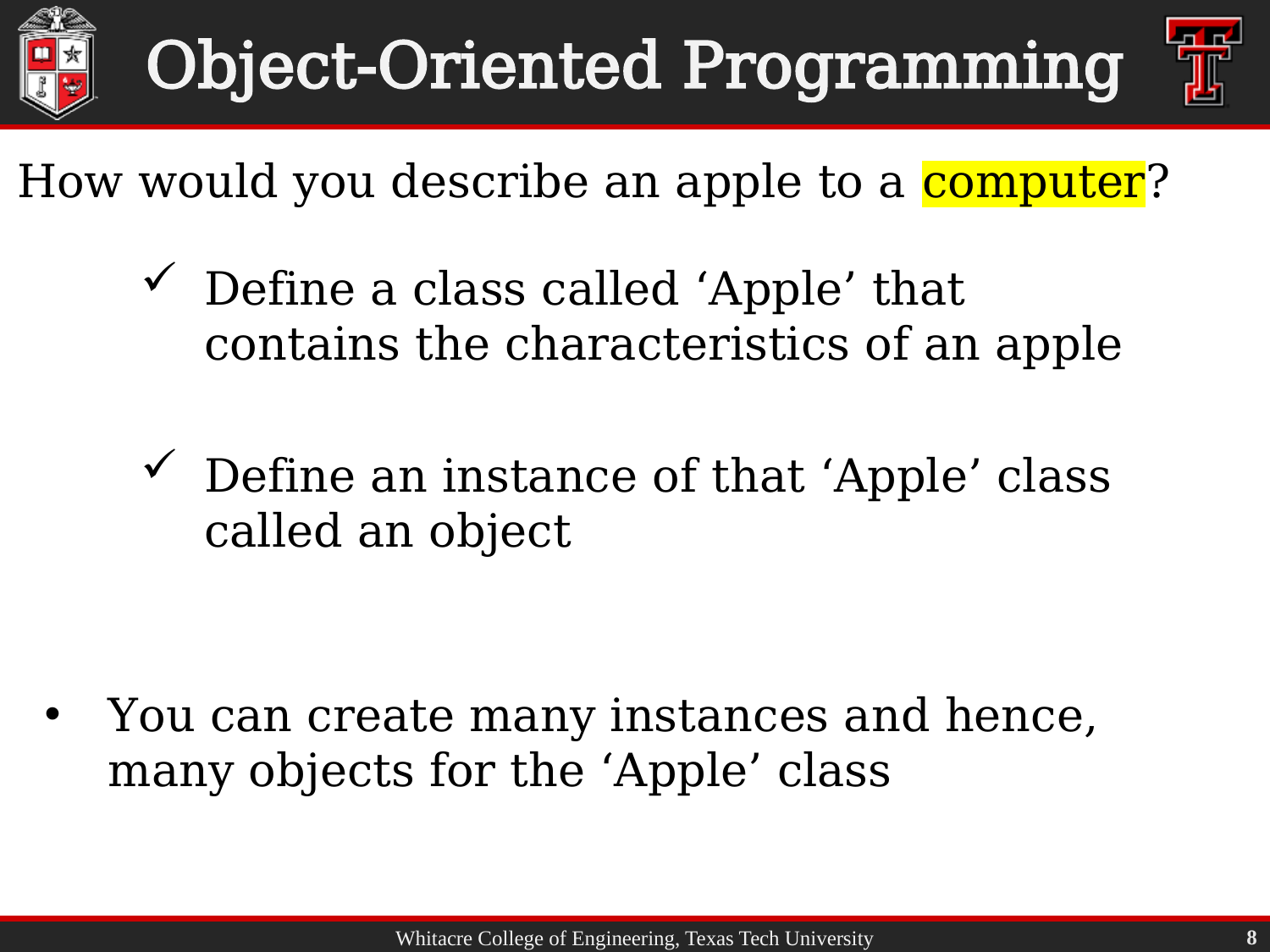

# Object-Oriented Programming
How would you describe an apple to a computer?
Define a class called ‘Apple’ that contains the characteristics of an apple
Define an instance of that ‘Apple’ class called an object
You can create many instances and hence, many objects for the ‘Apple’ class
8